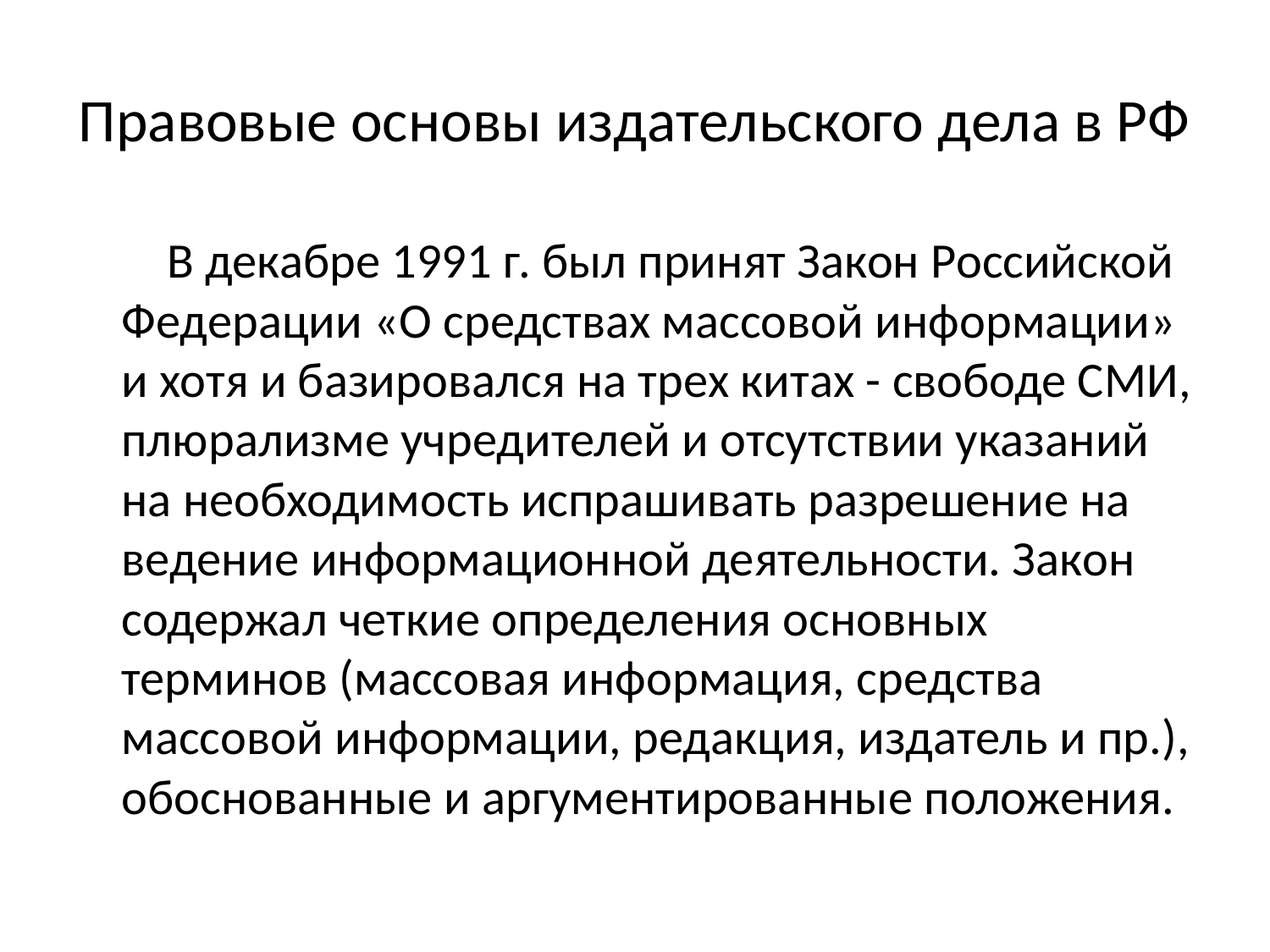

# Правовые основы издательского дела в РФ
В декабре 1991 г. был принят Закон Российской Федерации «О средствах массовой информации» и хотя и базировался на трех китах - свободе СМИ, плюрализме учредителей и отсутствии указаний на необходимость испрашивать разрешение на ведение информационной деятельности. Закон содержал четкие определения основных терминов (массовая информация, средства массовой информации, редакция, издатель и пр.), обоснованные и аргументированные положения.